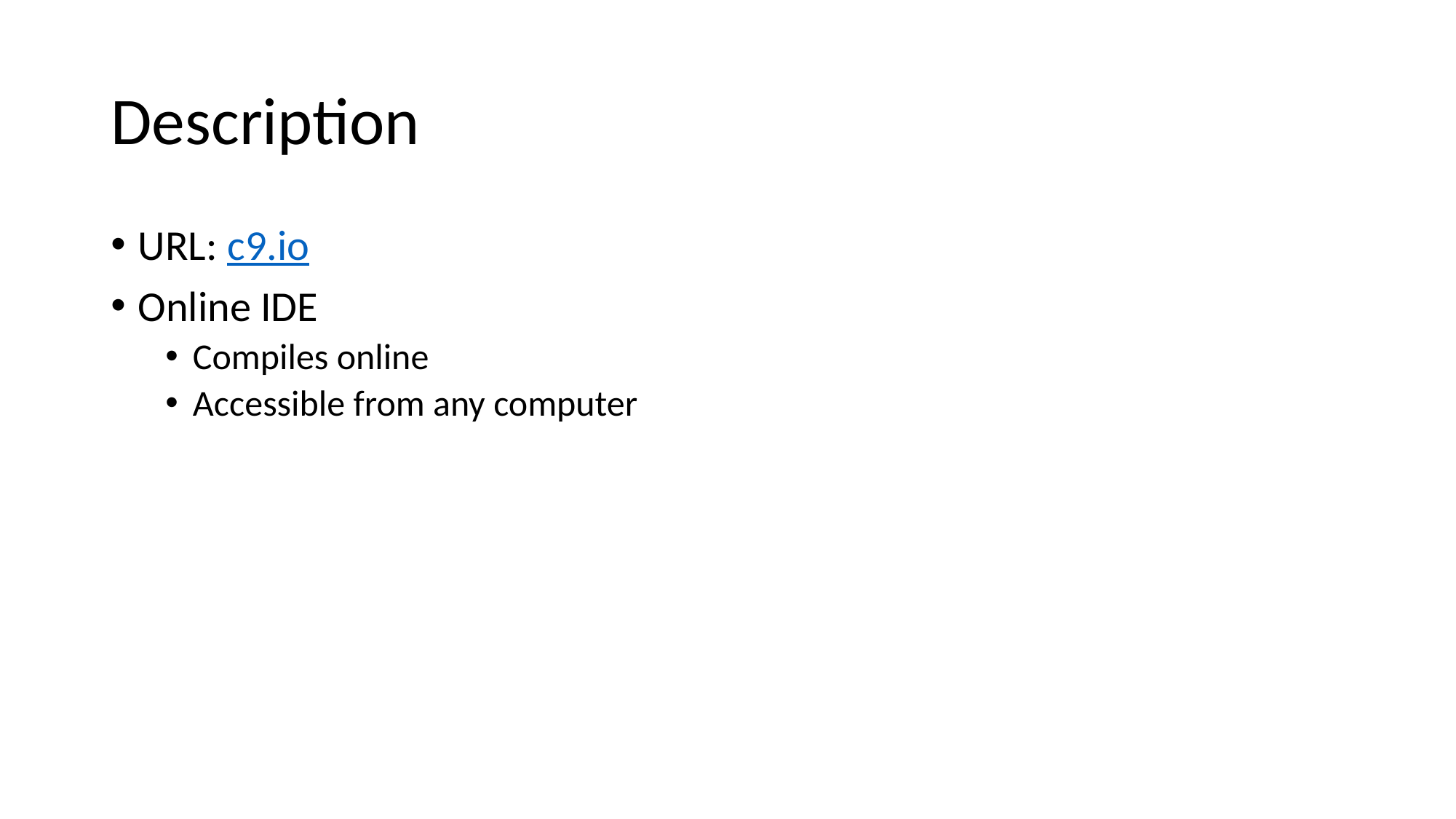

# Description
URL: c9.io
Online IDE
Compiles online
Accessible from any computer